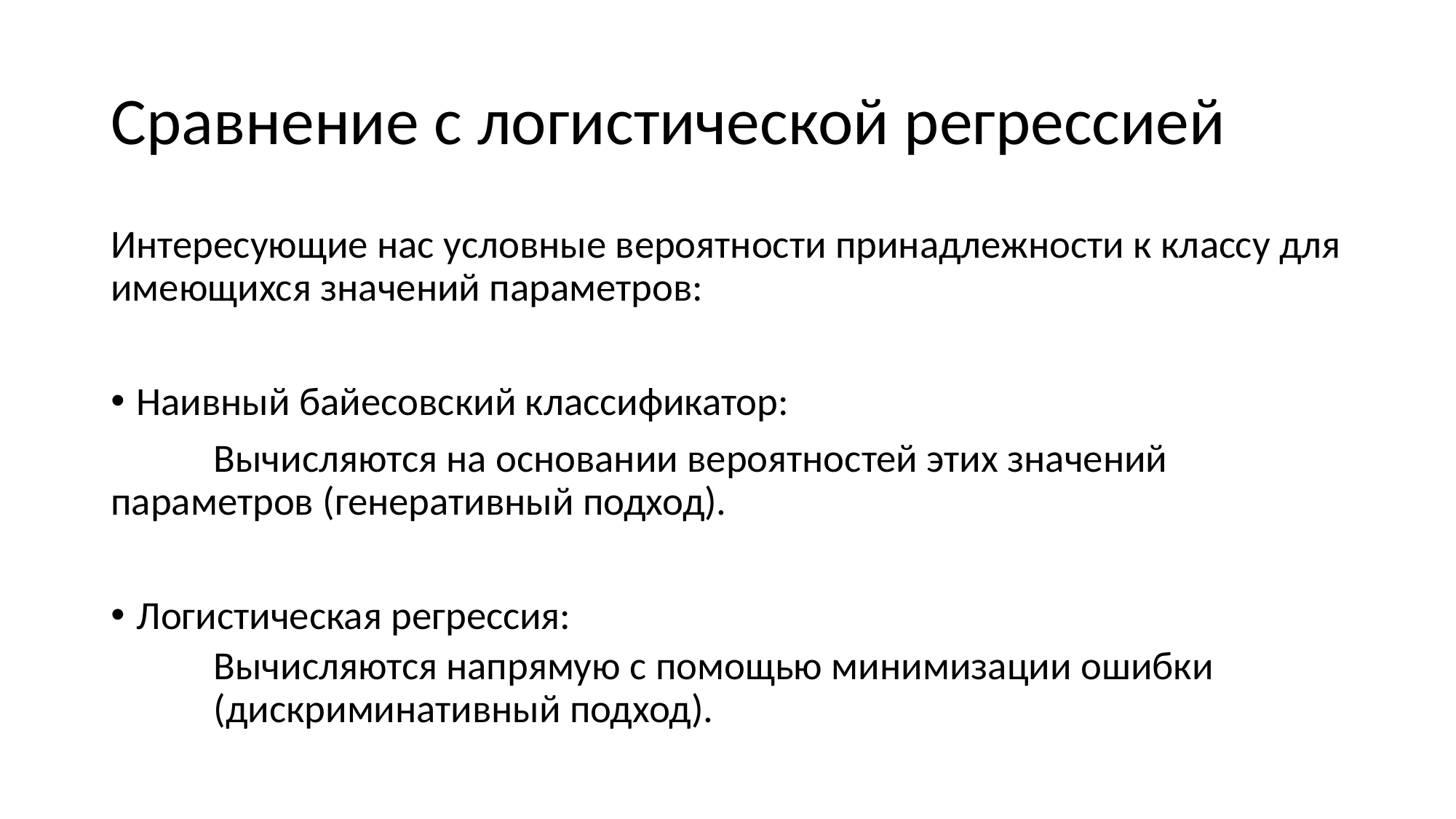

# Сравнение с логистической регрессией
Интересующие нас условные вероятности принадлежности к классу для имеющихся значений параметров:

Наивный байесовский классификатор:
	Вычисляются на основании вероятностей этих значений 	параметров (генеративный подход).

Логистическая регрессия:
Вычисляются напрямую с помощью минимизации ошибки (дискриминативный подход).